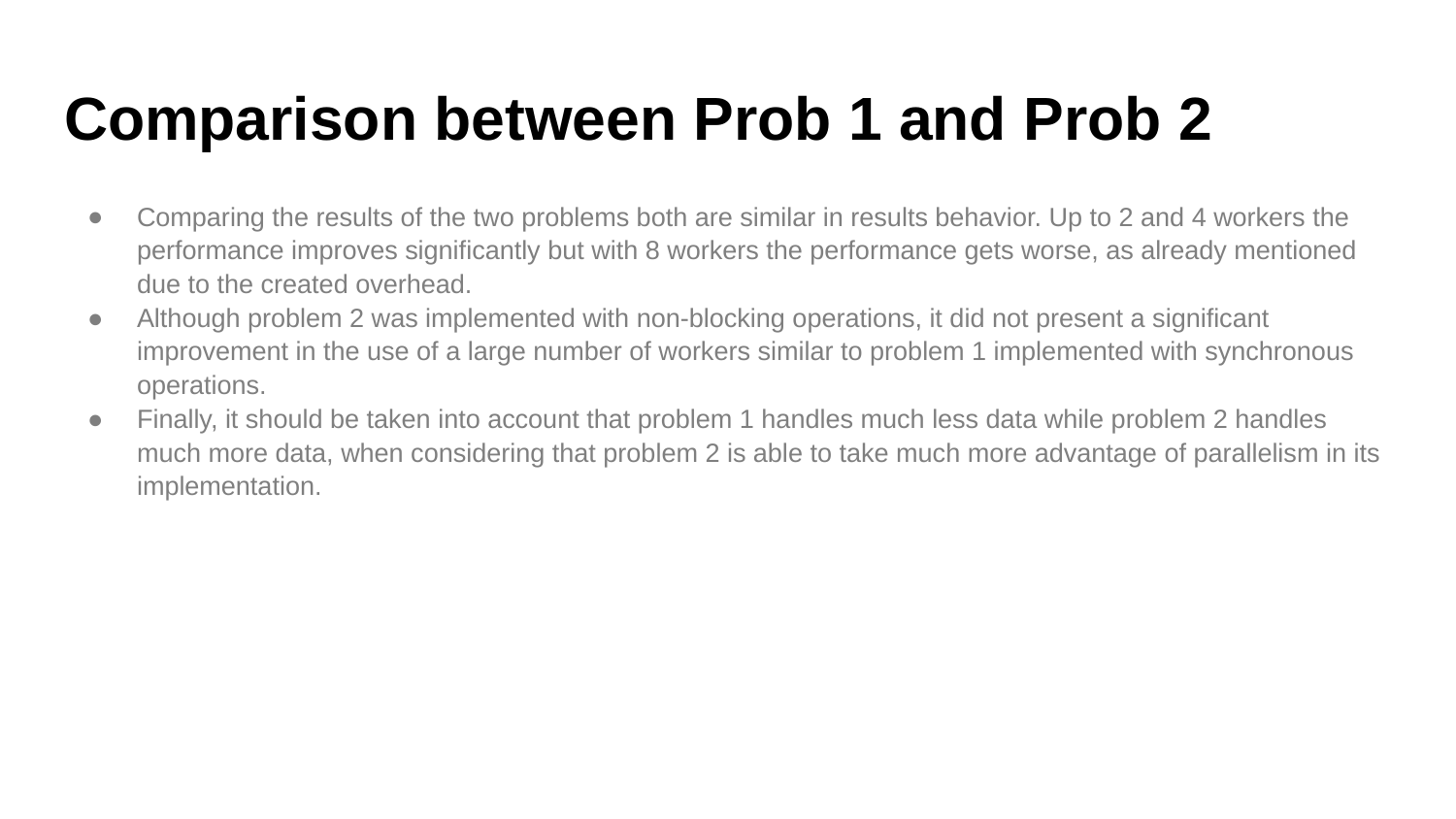

# Comparison between Prob 1 and Prob 2
Comparing the results of the two problems both are similar in results behavior. Up to 2 and 4 workers the performance improves significantly but with 8 workers the performance gets worse, as already mentioned due to the created overhead.
Although problem 2 was implemented with non-blocking operations, it did not present a significant improvement in the use of a large number of workers similar to problem 1 implemented with synchronous operations.
Finally, it should be taken into account that problem 1 handles much less data while problem 2 handles much more data, when considering that problem 2 is able to take much more advantage of parallelism in its implementation.